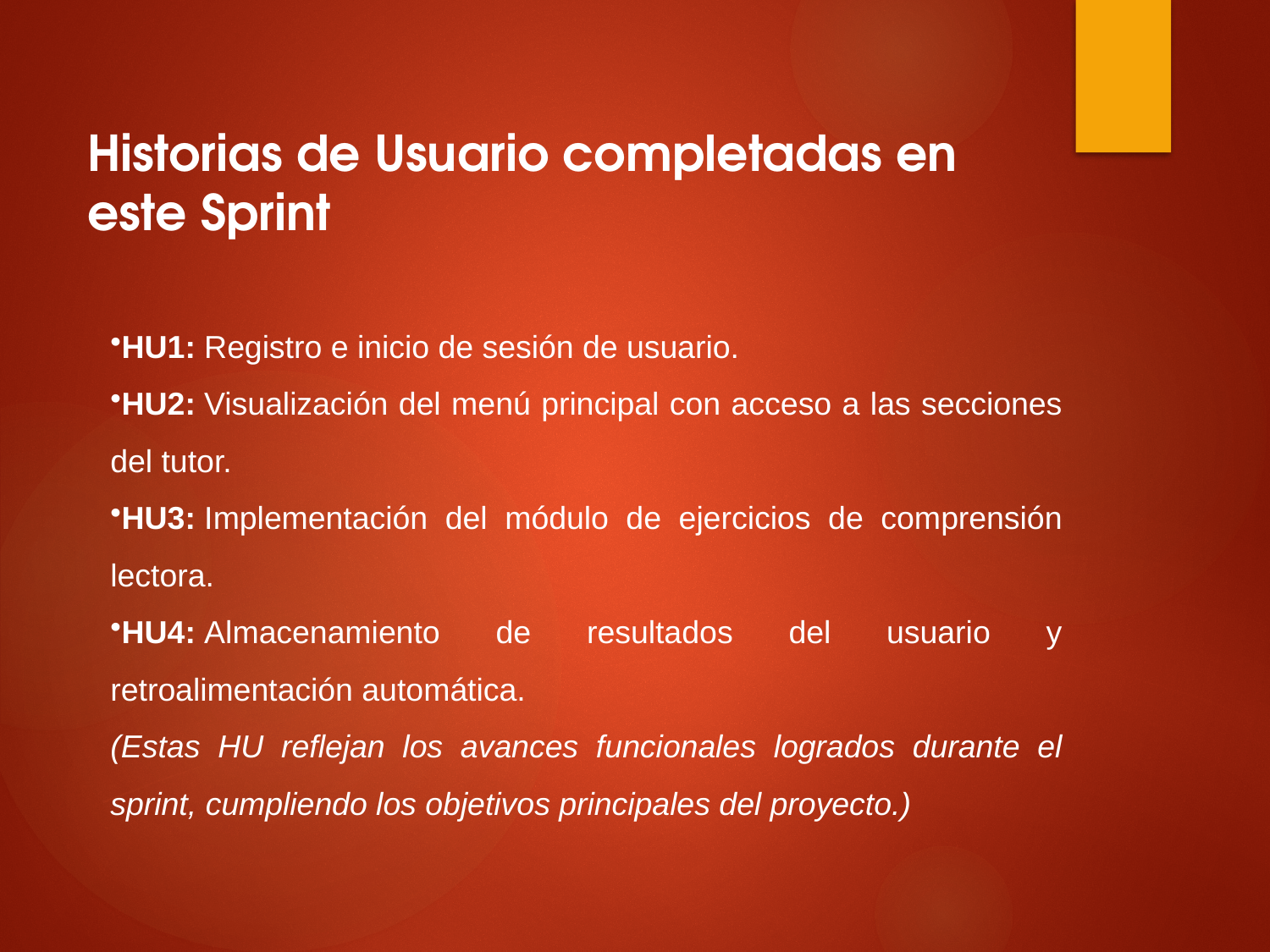

Historias de Usuario completadas en este Sprint

HU1: Registro e inicio de sesión de usuario.
HU2: Visualización del menú principal con acceso a las secciones del tutor.
HU3: Implementación del módulo de ejercicios de comprensión lectora.
HU4: Almacenamiento de resultados del usuario y retroalimentación automática.
(Estas HU reflejan los avances funcionales logrados durante el sprint, cumpliendo los objetivos principales del proyecto.)